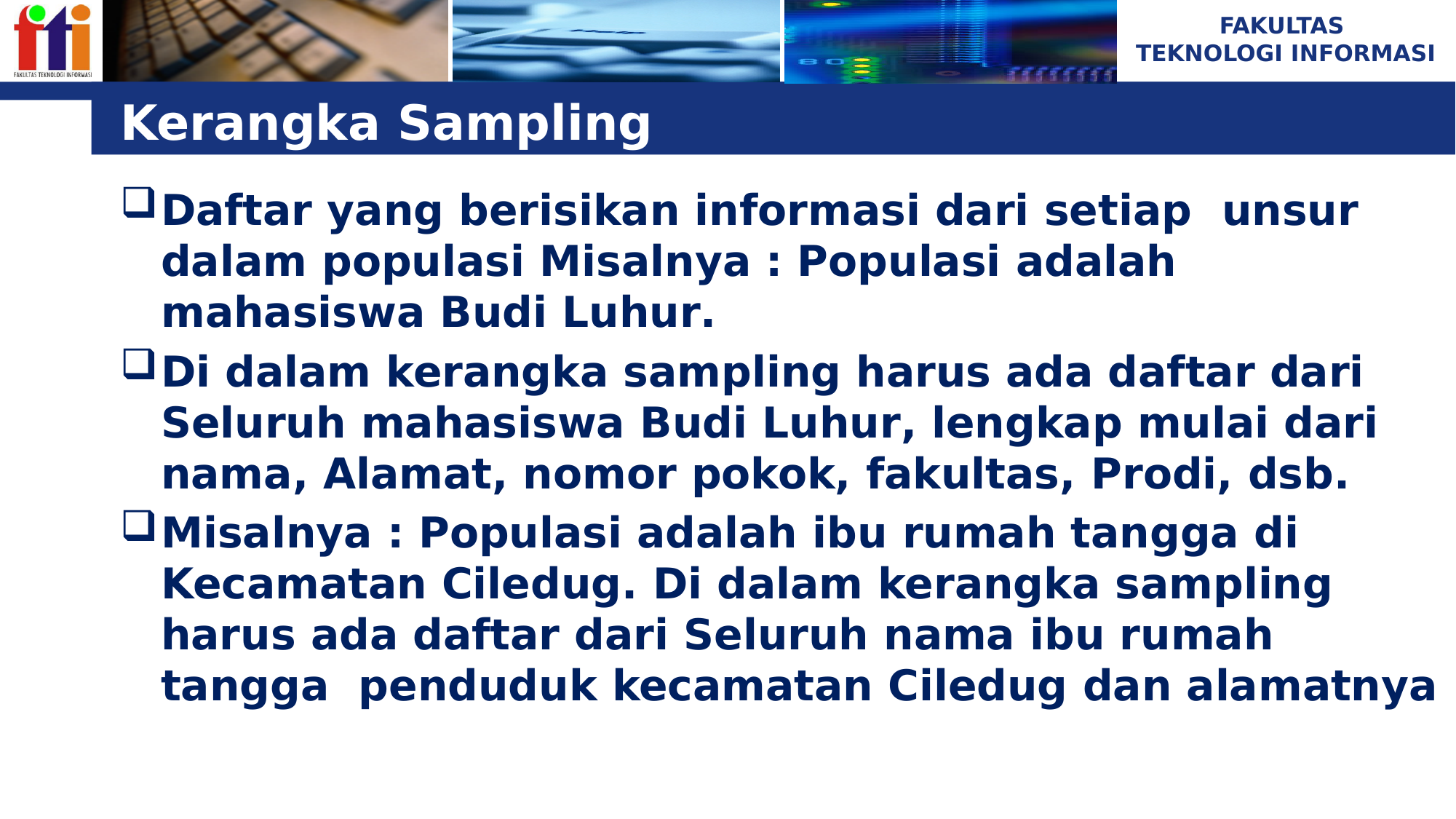

# Kerangka Sampling
Daftar yang berisikan informasi dari setiap  unsur dalam populasi Misalnya : Populasi adalah mahasiswa Budi Luhur.
Di dalam kerangka sampling harus ada daftar dari Seluruh mahasiswa Budi Luhur, lengkap mulai dari nama, Alamat, nomor pokok, fakultas, Prodi, dsb.
Misalnya : Populasi adalah ibu rumah tangga di Kecamatan Ciledug. Di dalam kerangka sampling harus ada daftar dari Seluruh nama ibu rumah tangga  penduduk kecamatan Ciledug dan alamatnya